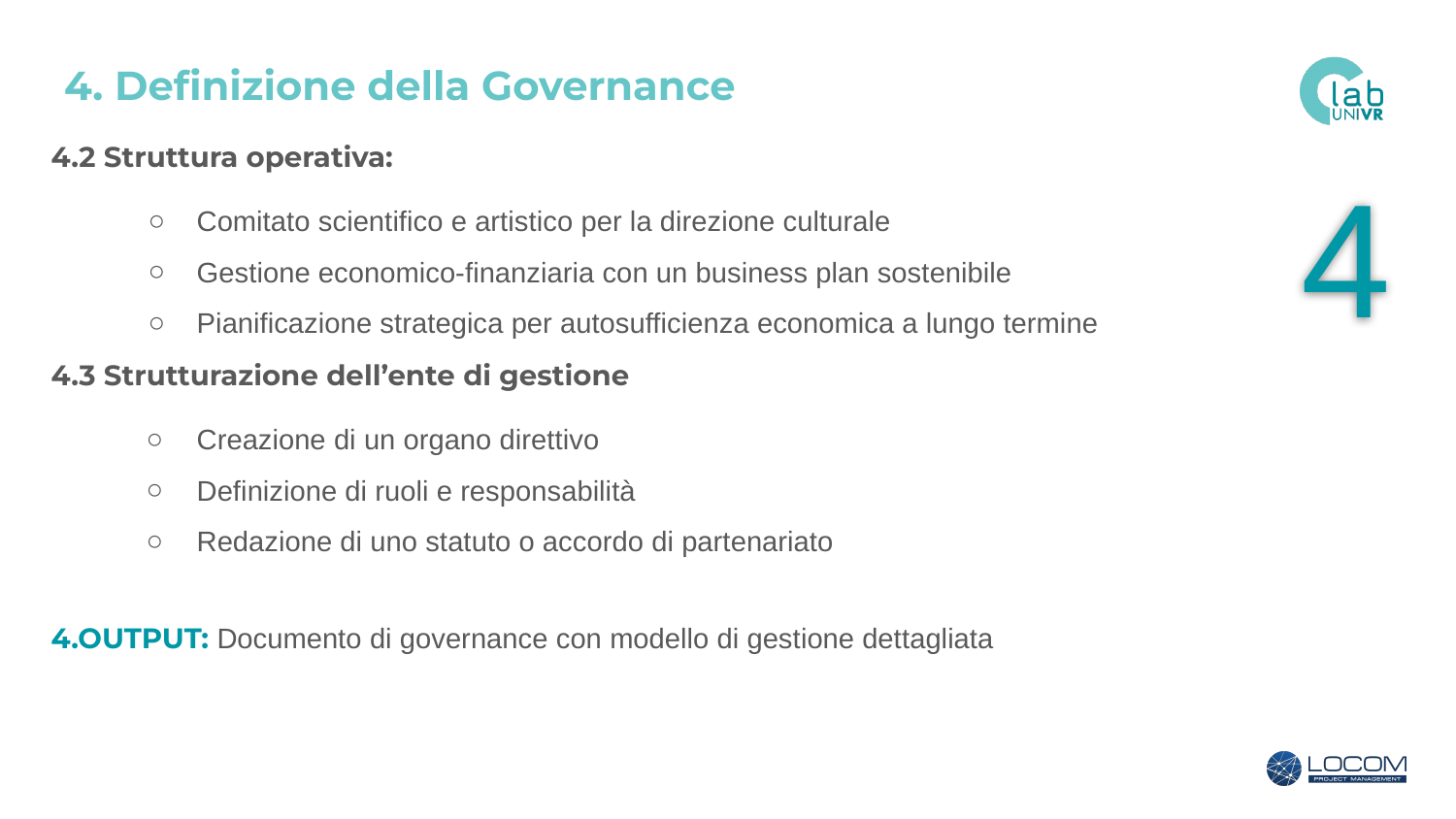

# 4. Definizione della Governance
4.2 Struttura operativa:
Comitato scientifico e artistico per la direzione culturale
Gestione economico-finanziaria con un business plan sostenibile
Pianificazione strategica per autosufficienza economica a lungo termine
4.3 Strutturazione dell’ente di gestione
Creazione di un organo direttivo
Definizione di ruoli e responsabilità
Redazione di uno statuto o accordo di partenariato

4.OUTPUT: Documento di governance con modello di gestione dettagliata
4